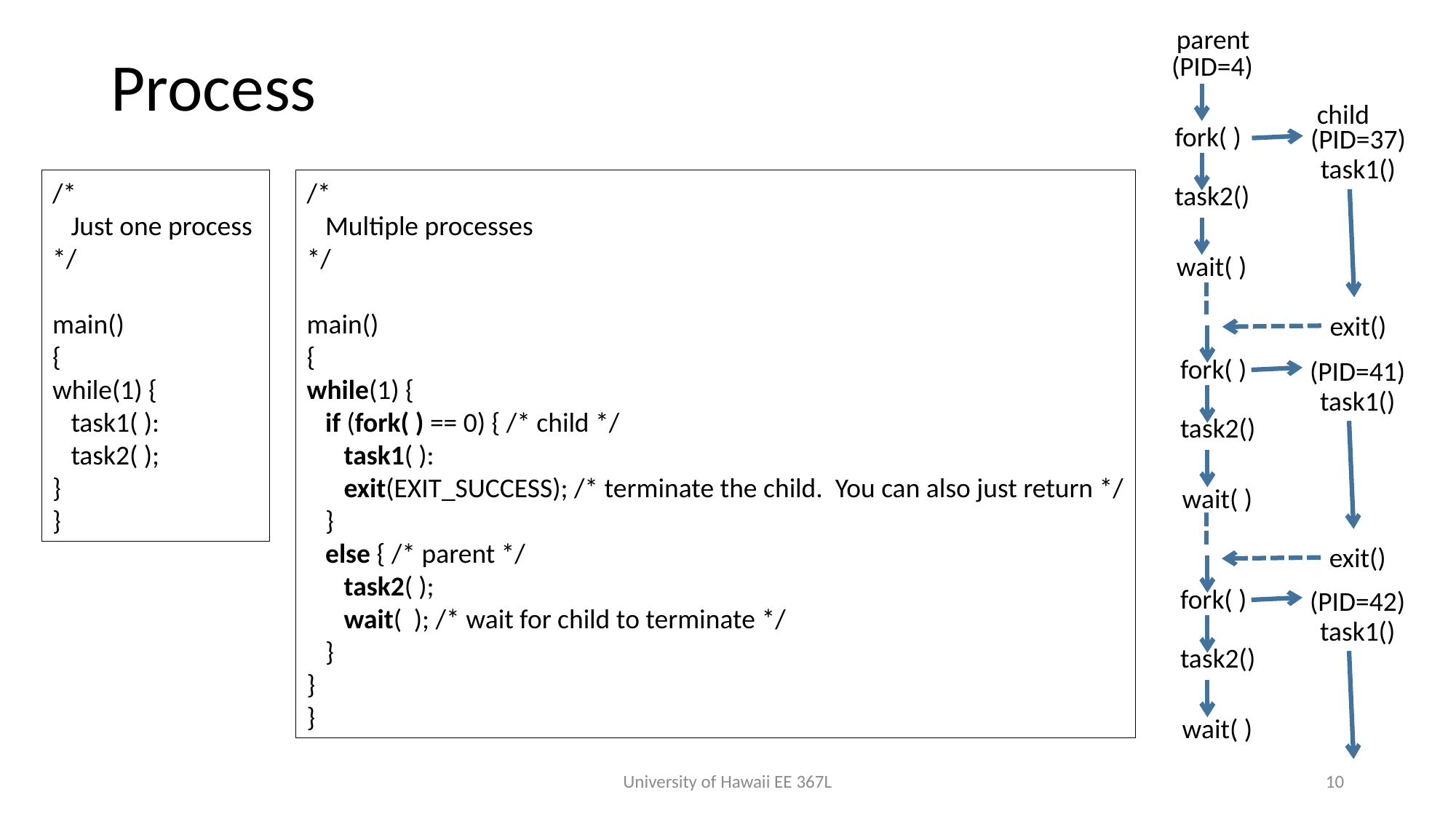

parent
(PID=4)
# Process

child
fork( )
(PID=37)

task1()

/*
   Just one process
*/

main()
{
while(1) {
   task1( ):
   task2( );
}
}
/*
   Multiple processes
*/

main()
{
while(1) {
   if (fork( ) == 0) { /* child */
      task1( ):
      exit(EXIT_SUCCESS); /* terminate the child.  You can also just return */
   }
   else { /* parent */
      task2( );
      wait(  ); /* wait for child to terminate */
   }
}
}
task2()

wait( )

exit()

fork( )
(PID=41)

task1()

task2()

wait( )

exit()

fork( )
(PID=42)

task1()

task2()

wait( )
University of Hawaii EE 367L
10